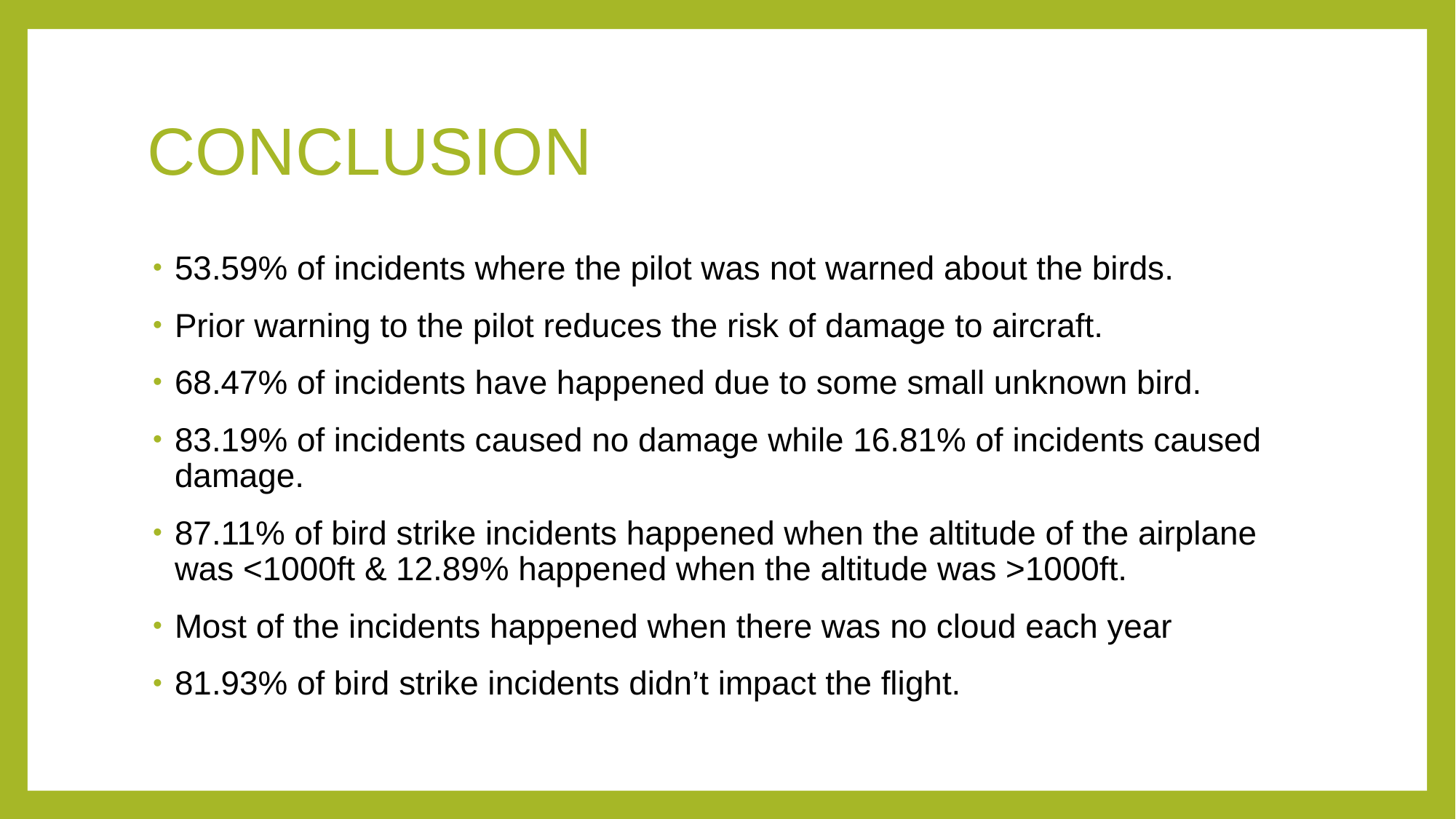

# CONCLUSION
53.59% of incidents where the pilot was not warned about the birds.
Prior warning to the pilot reduces the risk of damage to aircraft.
68.47% of incidents have happened due to some small unknown bird.
83.19% of incidents caused no damage while 16.81% of incidents caused damage.
87.11% of bird strike incidents happened when the altitude of the airplane was <1000ft & 12.89% happened when the altitude was >1000ft.
Most of the incidents happened when there was no cloud each year
81.93% of bird strike incidents didn’t impact the flight.